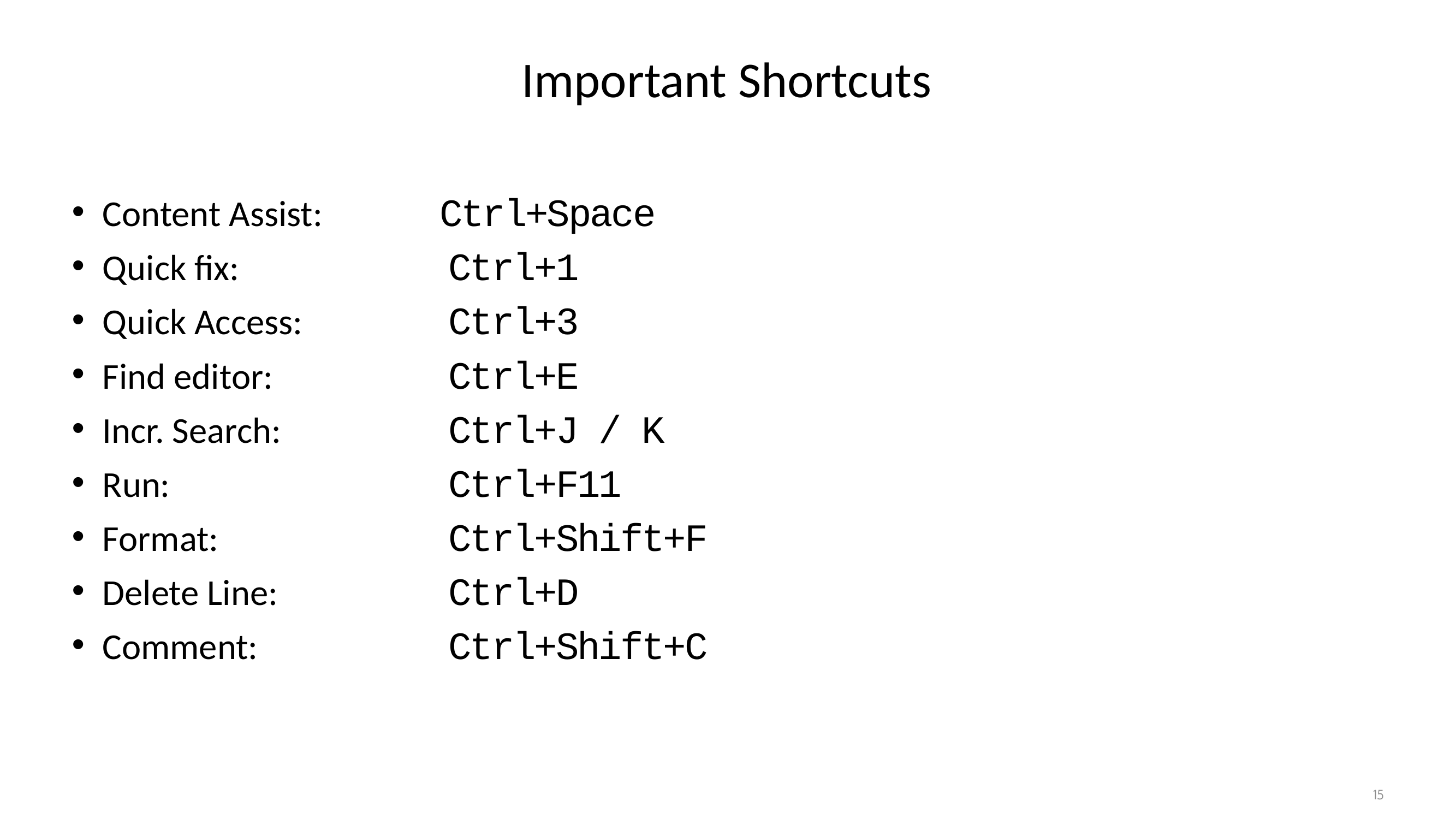

# Important Shortcuts
Content Assist:	Ctrl+Space
Quick fix:	 Ctrl+1
Quick Access:	 Ctrl+3
Find editor:	 Ctrl+E
Incr. Search:	 Ctrl+J / K
Run:	 Ctrl+F11
Format:	 Ctrl+Shift+F
Delete Line:	 Ctrl+D
Comment:	 Ctrl+Shift+C
15